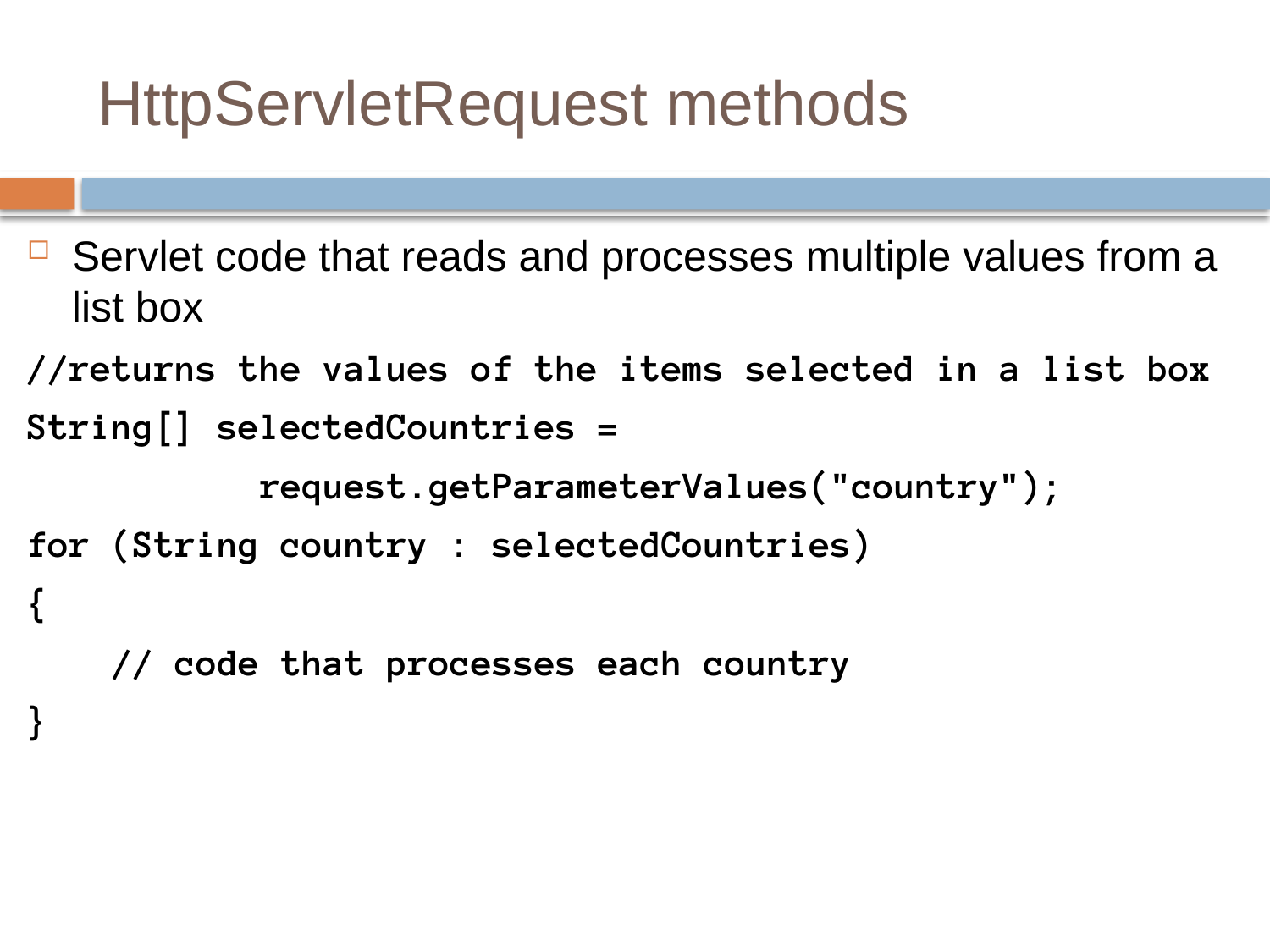

# HttpServletRequest methods
Servlet code that reads and processes multiple values from a list box
//returns the values of the items selected in a list box
String[] selectedCountries =
           request.getParameterValues("country");
for (String country : selectedCountries)
{
    // code that processes each country
}